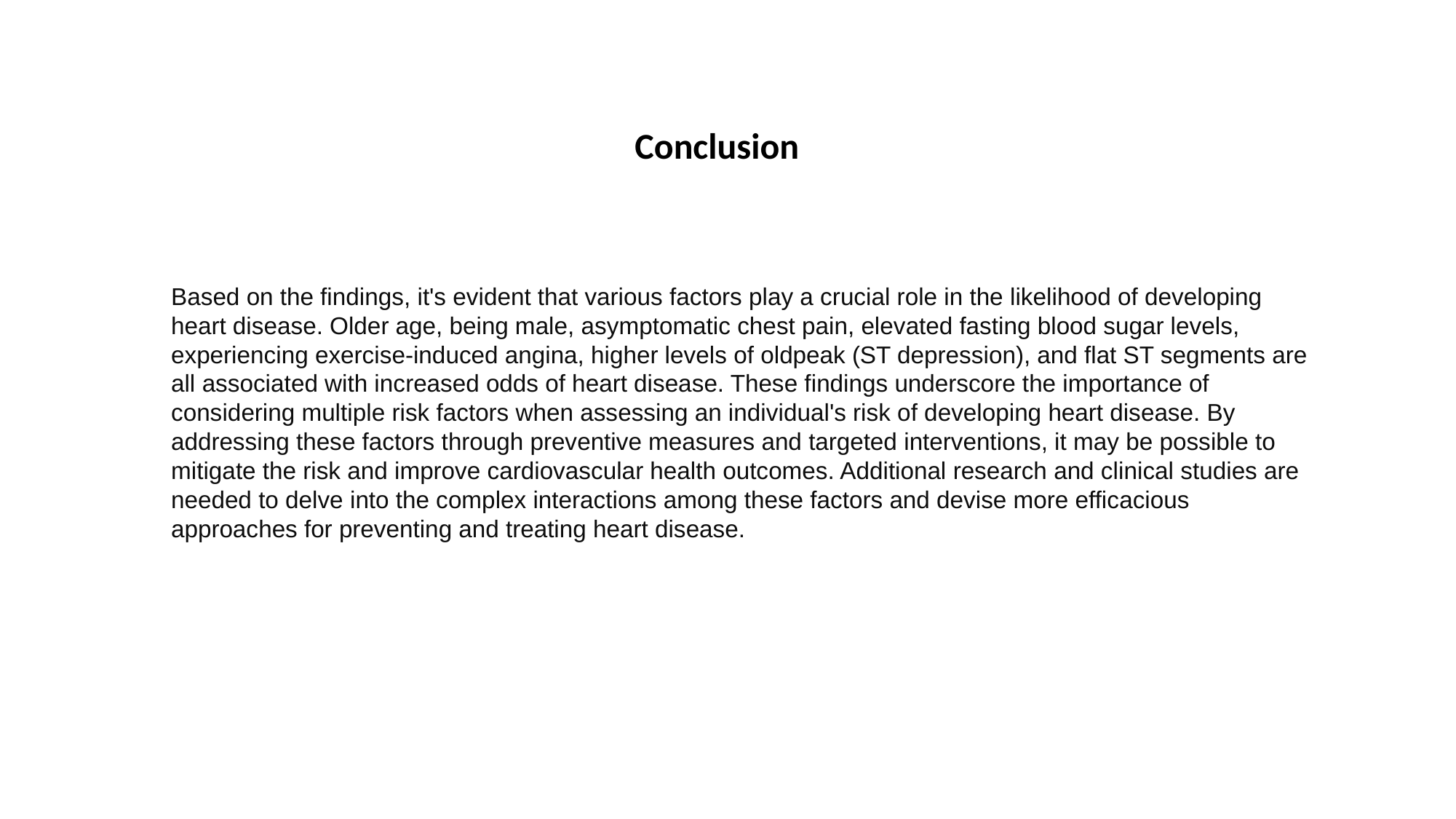

Conclusion
Based on the findings, it's evident that various factors play a crucial role in the likelihood of developing heart disease. Older age, being male, asymptomatic chest pain, elevated fasting blood sugar levels, experiencing exercise-induced angina, higher levels of oldpeak (ST depression), and flat ST segments are all associated with increased odds of heart disease. These findings underscore the importance of considering multiple risk factors when assessing an individual's risk of developing heart disease. By addressing these factors through preventive measures and targeted interventions, it may be possible to mitigate the risk and improve cardiovascular health outcomes. Additional research and clinical studies are needed to delve into the complex interactions among these factors and devise more efficacious approaches for preventing and treating heart disease.